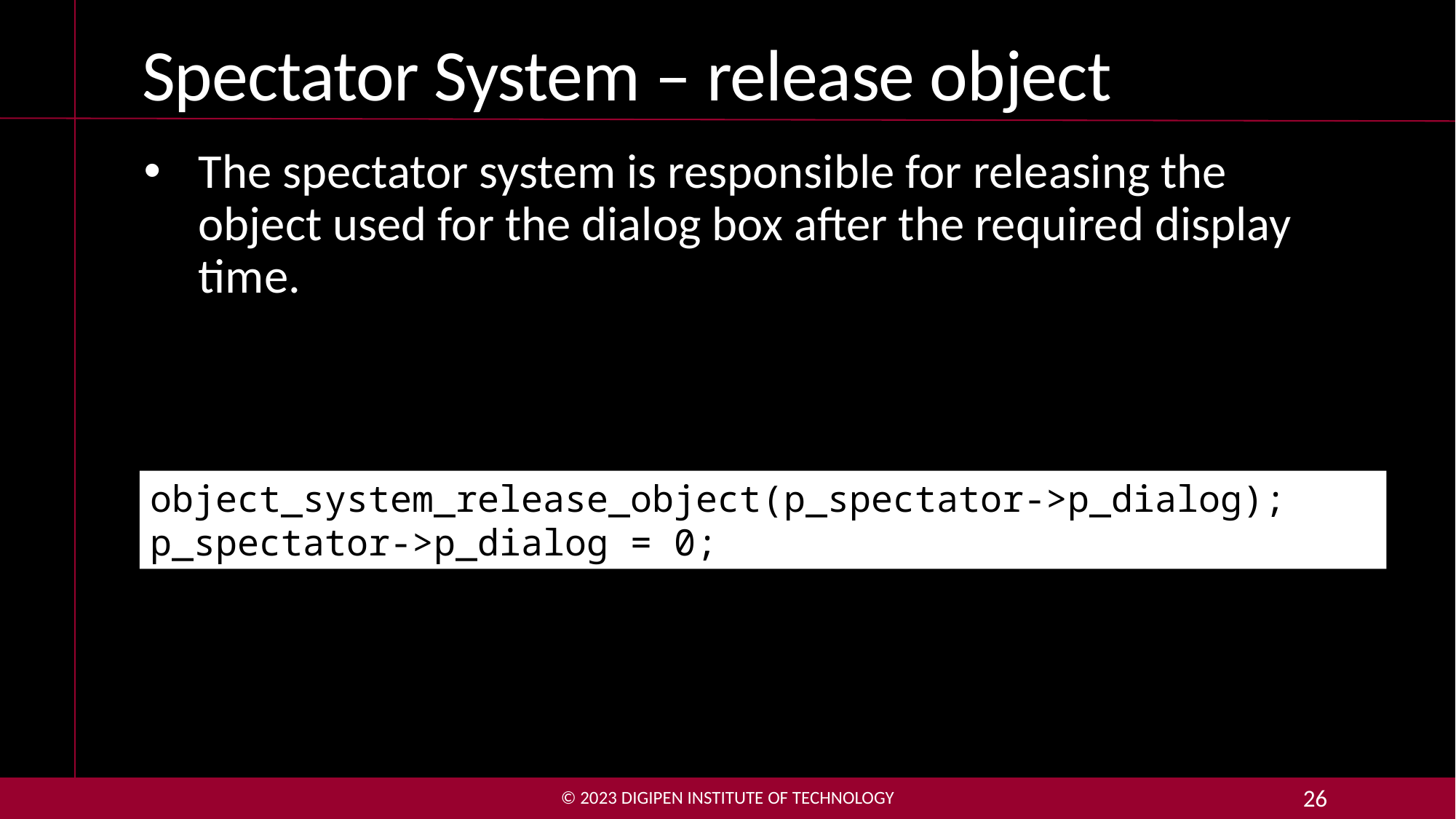

# Spectator System – release object
The spectator system is responsible for releasing the object used for the dialog box after the required display time.

object_system_release_object(p_spectator->p_dialog);
p_spectator->p_dialog = 0;
© 2023 DigiPen Institute of Technology
26